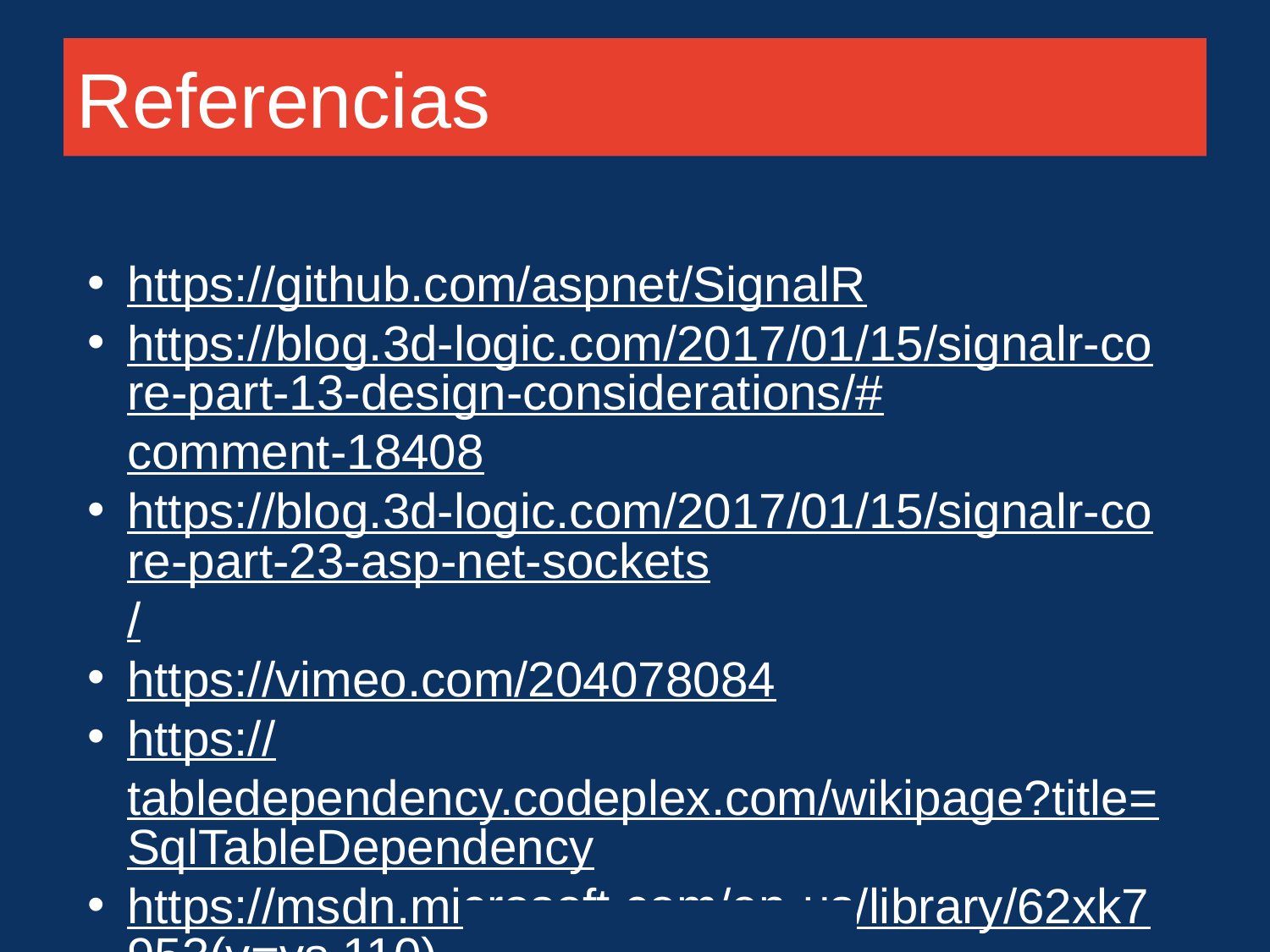

# Referencias
https://github.com/aspnet/SignalR
https://blog.3d-logic.com/2017/01/15/signalr-core-part-13-design-considerations/#comment-18408
https://blog.3d-logic.com/2017/01/15/signalr-core-part-23-asp-net-sockets/
https://vimeo.com/204078084
https://tabledependency.codeplex.com/wikipage?title=SqlTableDependency
https://msdn.microsoft.com/en-us/library/62xk7953(v=vs.110).aspx